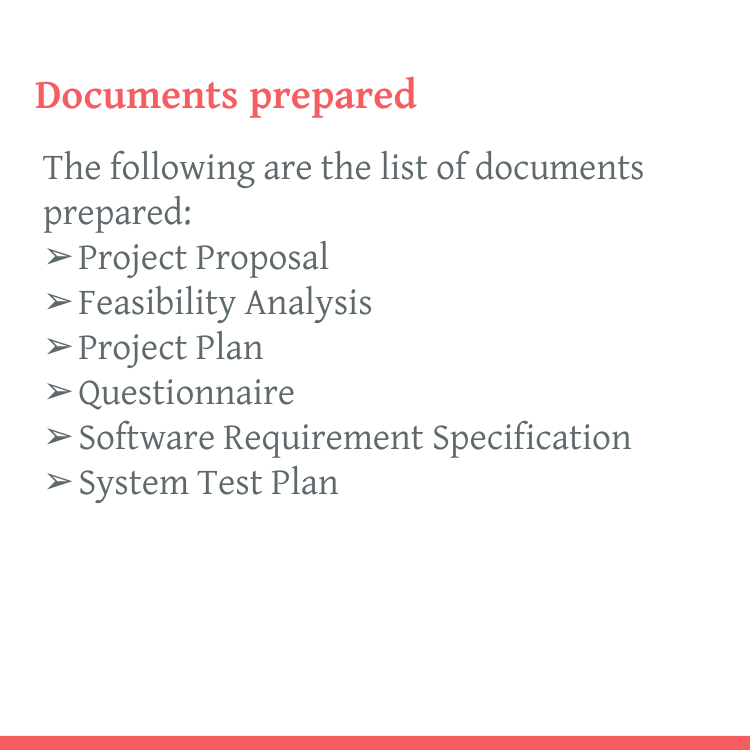

Documents prepared
The following are the list of documents prepared:
Project Proposal
Feasibility Analysis
Project Plan
Questionnaire
Software Requirement Specification
System Test Plan